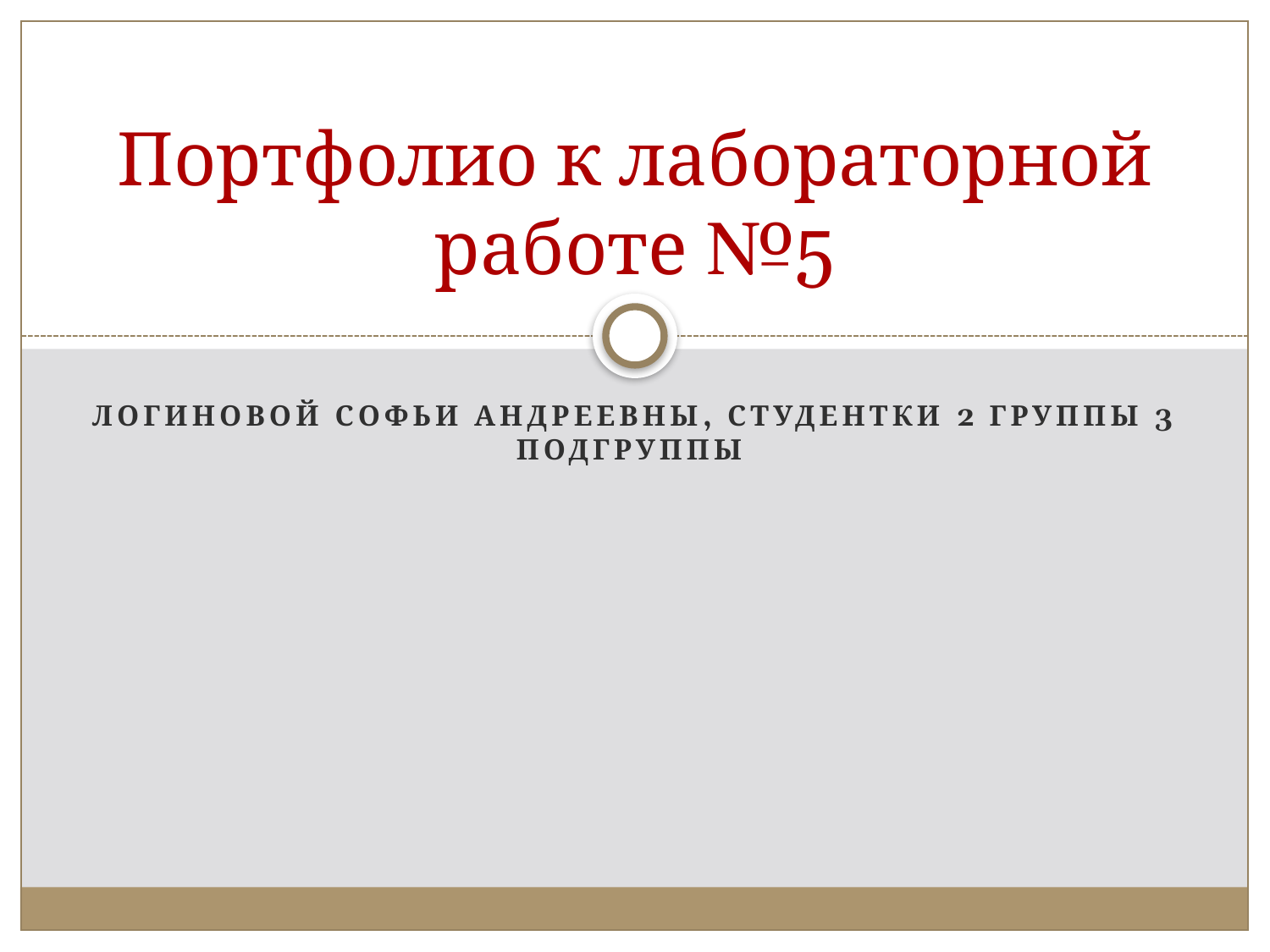

# Портфолио к лабораторной работе №5
Логиновой Софьи Андреевны, студентки 2 группы 3 подгруппы